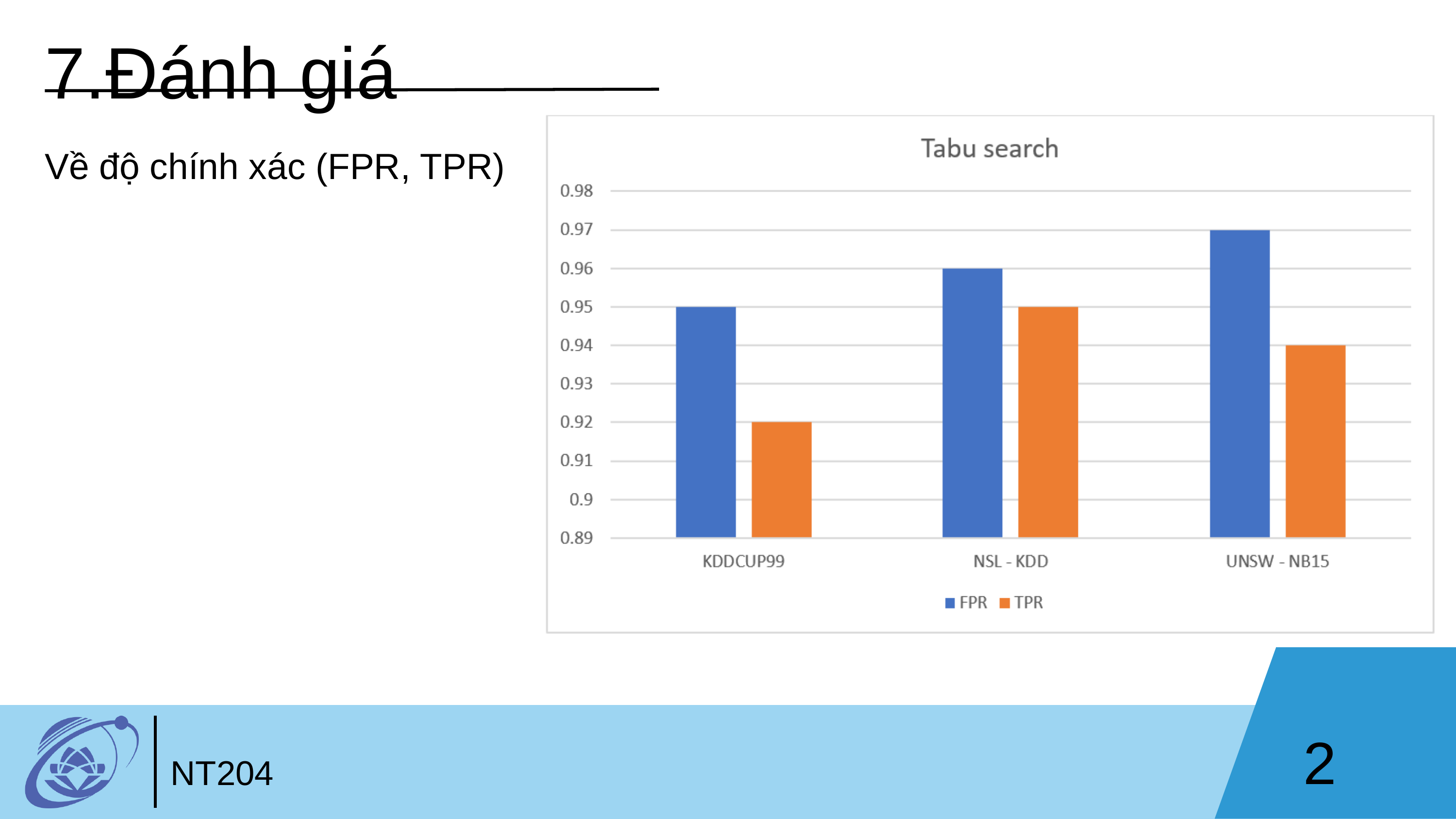

7.Đánh giá

Về độ chính xác (FPR, TPR)

25

NT204